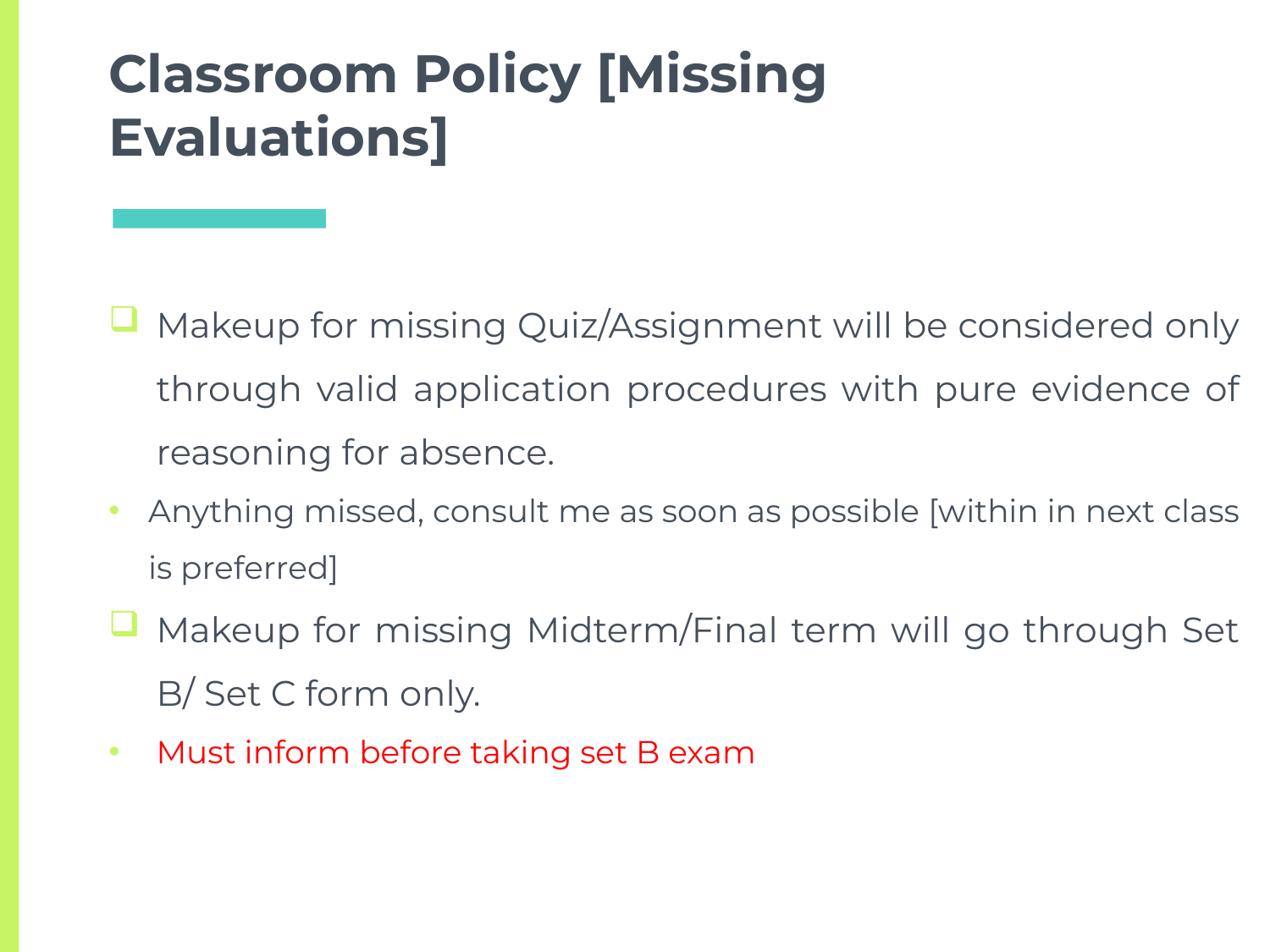

# Classroom Policy [Missing Evaluations]
Makeup for missing Quiz/Assignment will be considered only through valid application procedures with pure evidence of reasoning for absence.
Anything missed, consult me as soon as possible [within in next class is preferred]
Makeup for missing Midterm/Final term will go through Set B/ Set C form only.
Must inform before taking set B exam